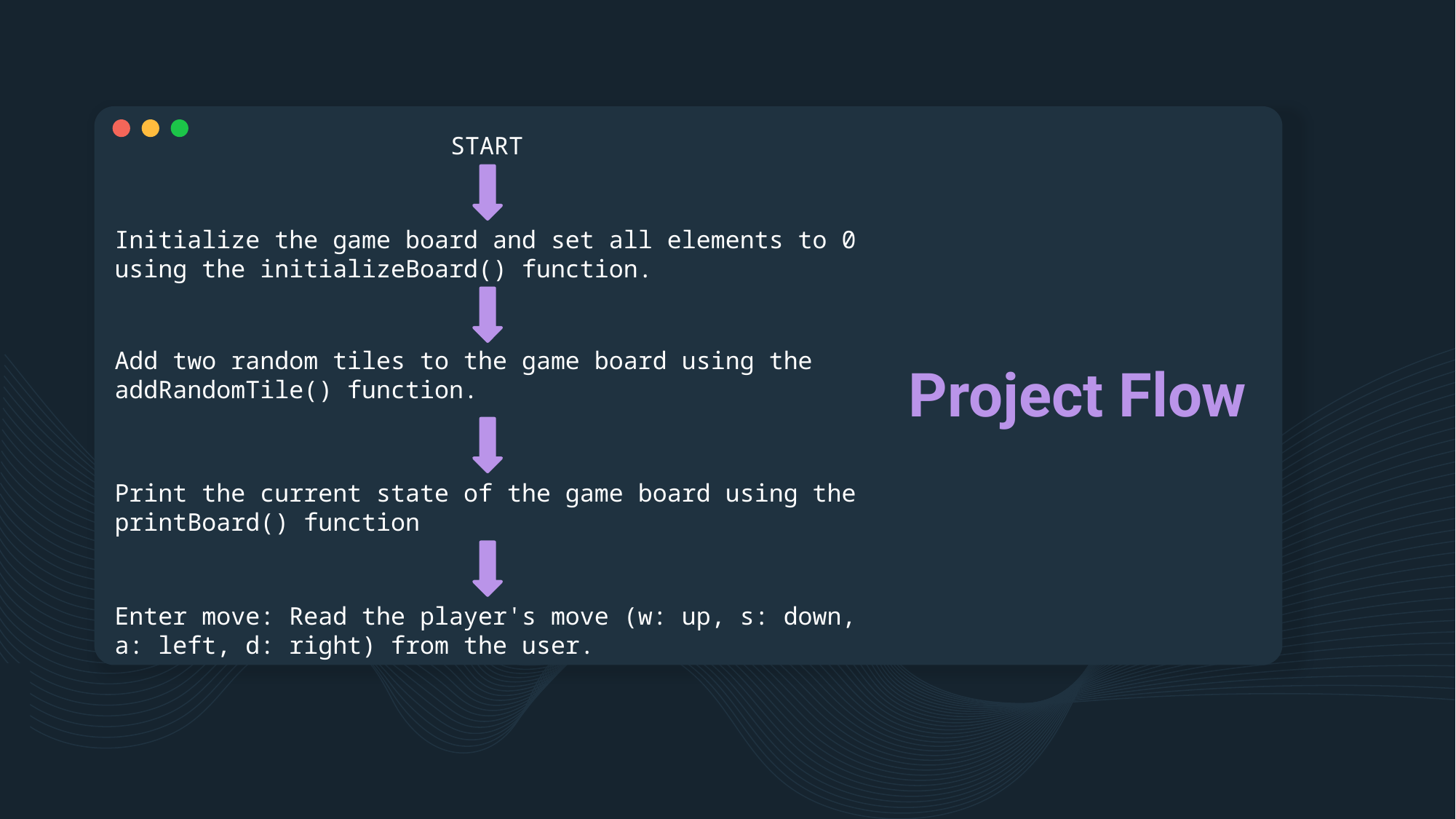

START

Initialize the game board and set all elements to 0 using the initializeBoard() function.

Add two random tiles to the game board using the addRandomTile() function.
# Project Flow

Print the current state of the game board using the printBoard() function

Enter move: Read the player's move (w: up, s: down, a: left, d: right) from the user.